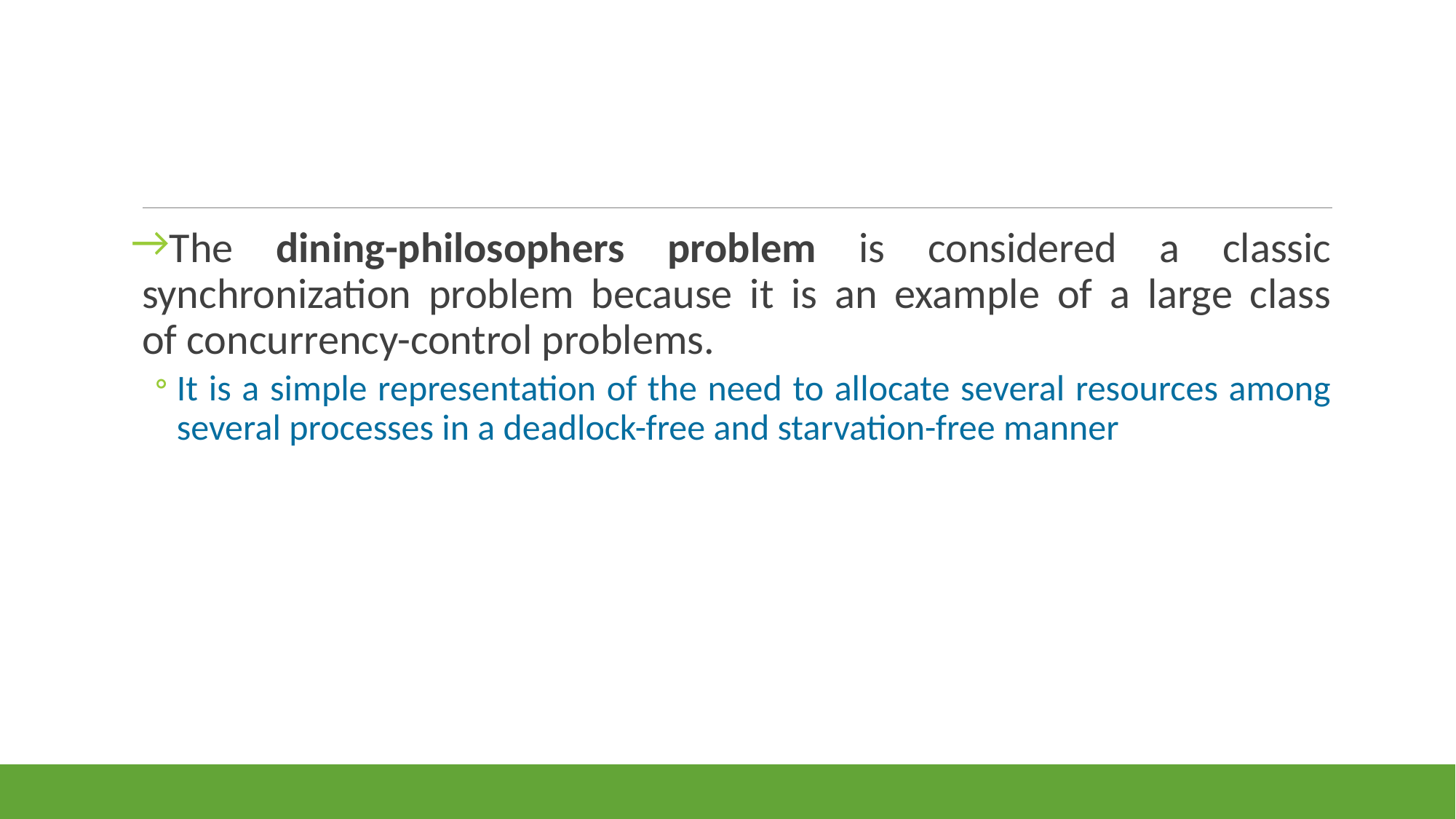

#
The dining-philosophers problem is considered a classic synchronization problem because it is an example of a large class
of concurrency-control problems.
It is a simple representation of the need to allocate several resources among several processes in a deadlock-free and starvation-free manner